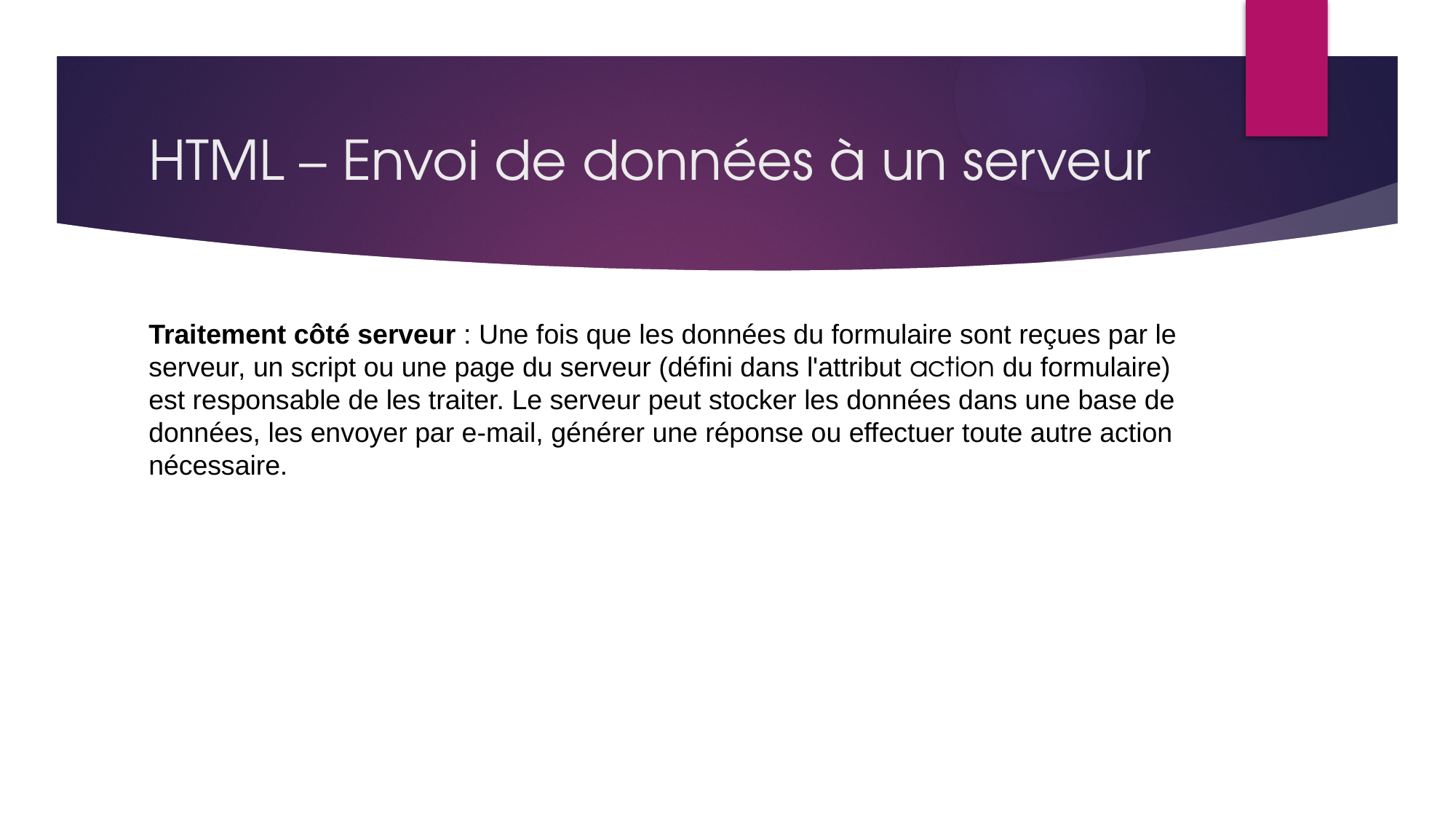

# HTML – Envoi de données à un serveur
Traitement côté serveur : Une fois que les données du formulaire sont reçues par le serveur, un script ou une page du serveur (défini dans l'attribut action du formulaire) est responsable de les traiter. Le serveur peut stocker les données dans une base de données, les envoyer par e-mail, générer une réponse ou effectuer toute autre action nécessaire.